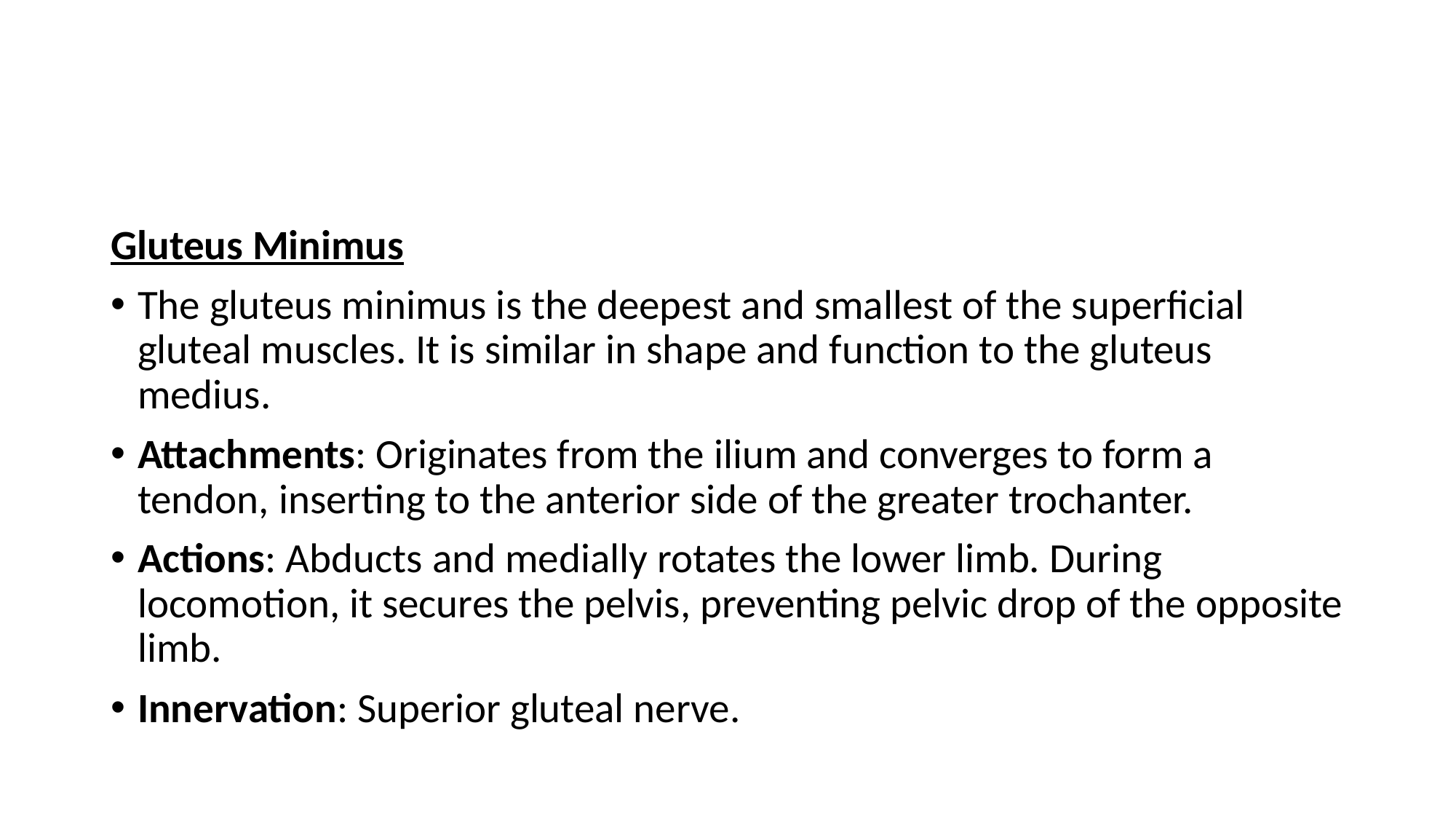

#
Gluteus Minimus
The gluteus minimus is the deepest and smallest of the superficial gluteal muscles. It is similar in shape and function to the gluteus medius.
Attachments: Originates from the ilium and converges to form a tendon, inserting to the anterior side of the greater trochanter.
Actions: Abducts and medially rotates the lower limb. During locomotion, it secures the pelvis, preventing pelvic drop of the opposite limb.
Innervation: Superior gluteal nerve.